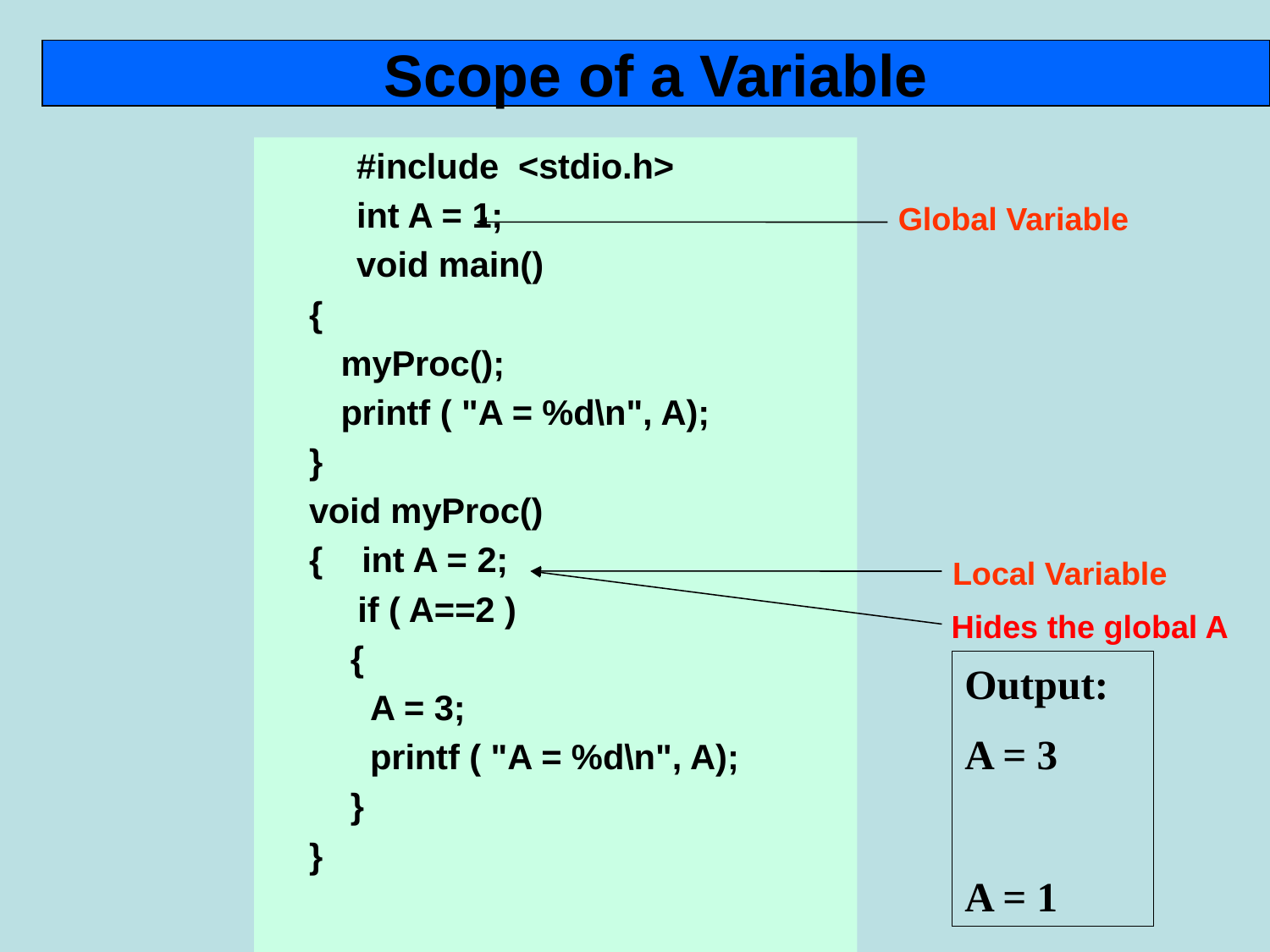

# Scope of a Variable
		#include  <stdio.h>
		int A = 1;
		void main()
{
	myProc();
	printf ( "A = %d\n", A);
}
void myProc()
{    int A = 2;
     if ( A==2 )
	 {
	   A = 3;
	   printf ( "A = %d\n", A);
	 }
}

Global Variable

Local Variable

Hides the global A
Output:
A = 3

A = 1